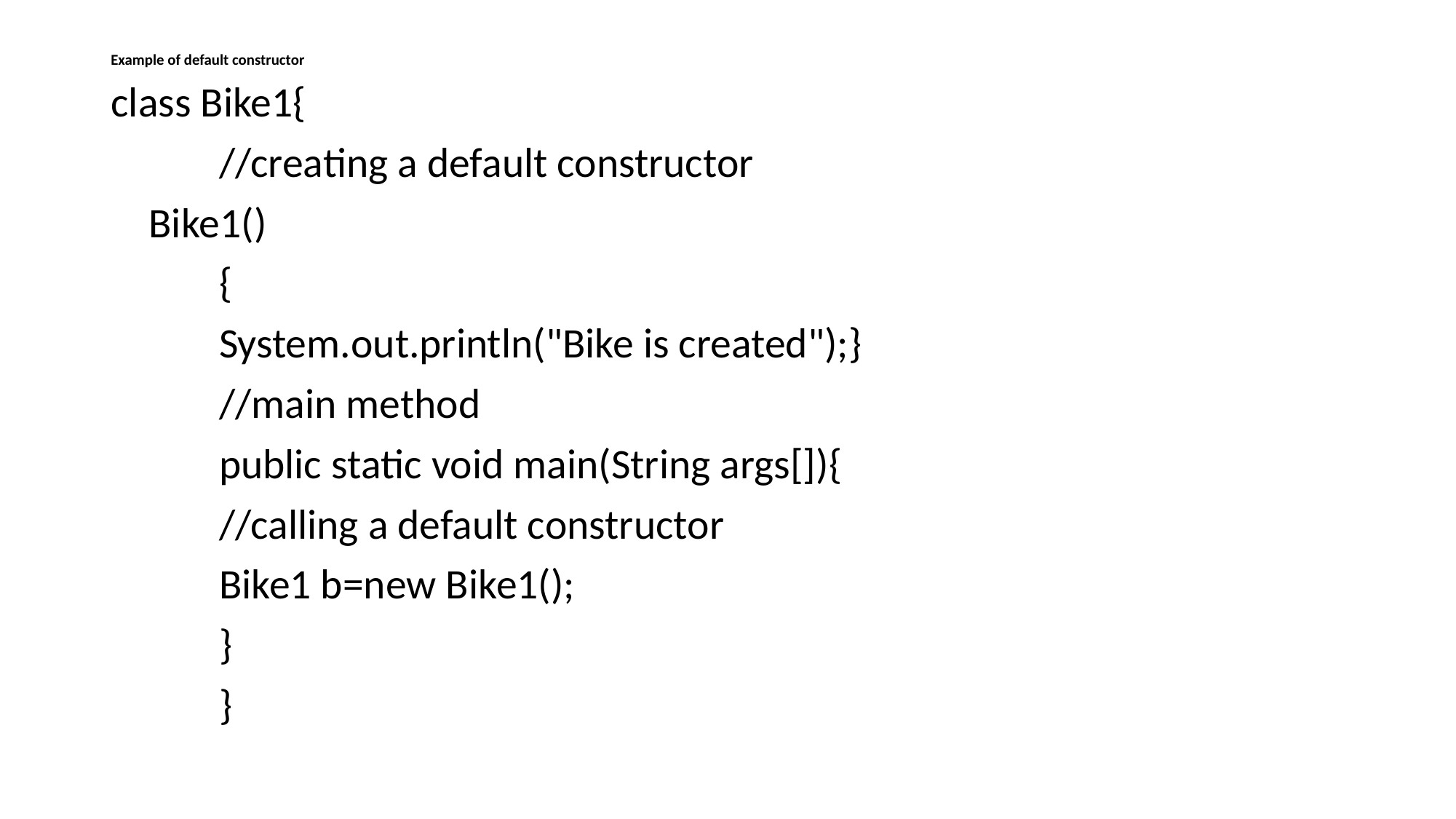

# Example of default constructor
class Bike1{
	//creating a default constructor
    Bike1()
	{
	System.out.println("Bike is created");}
	//main method
	public static void main(String args[]){
	//calling a default constructor
	Bike1 b=new Bike1();
	}
	}